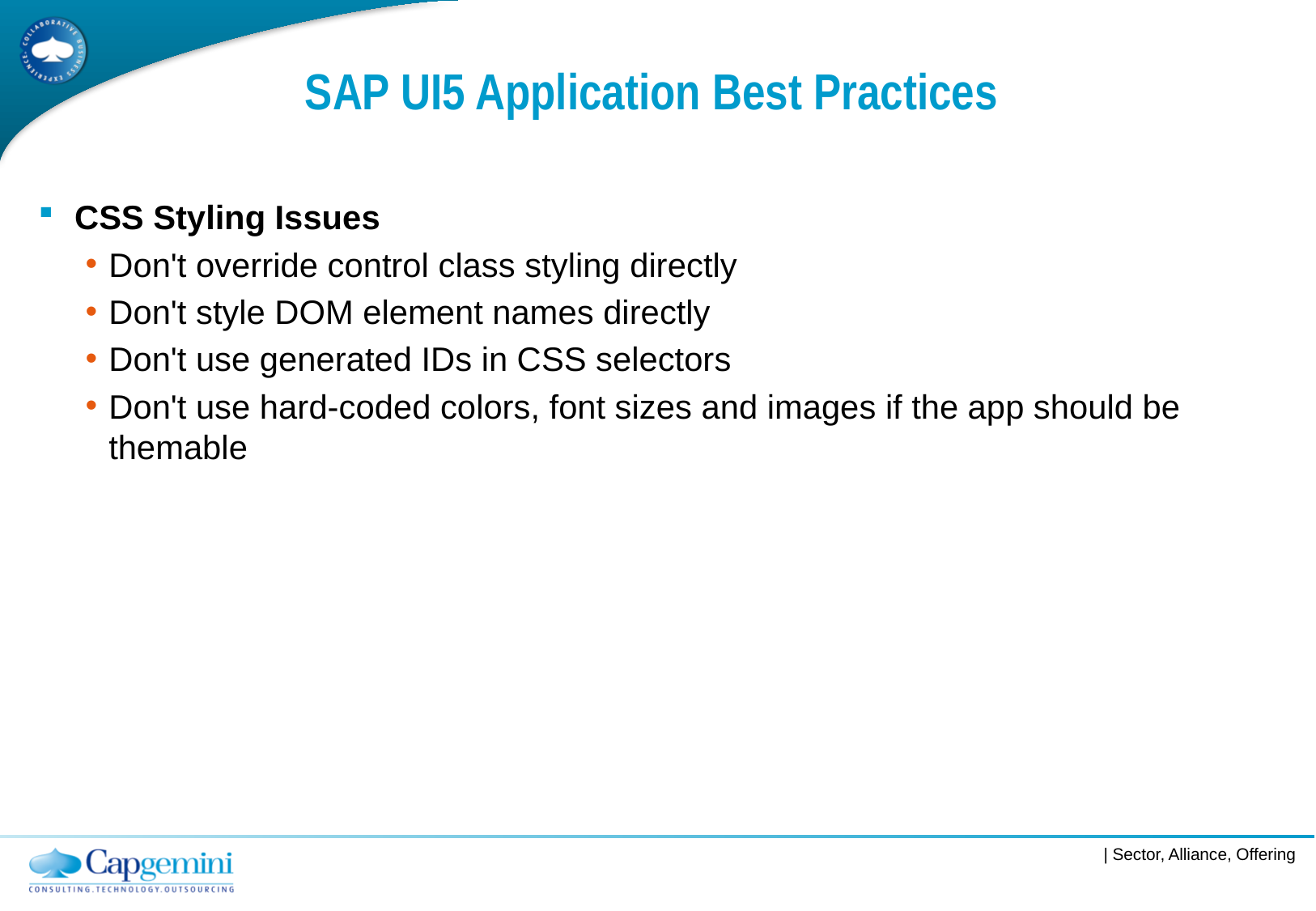

# SAP UI5 Application Best Practices
CSS Styling Issues
Don't override control class styling directly
Don't style DOM element names directly
Don't use generated IDs in CSS selectors
Don't use hard-coded colors, font sizes and images if the app should be themable